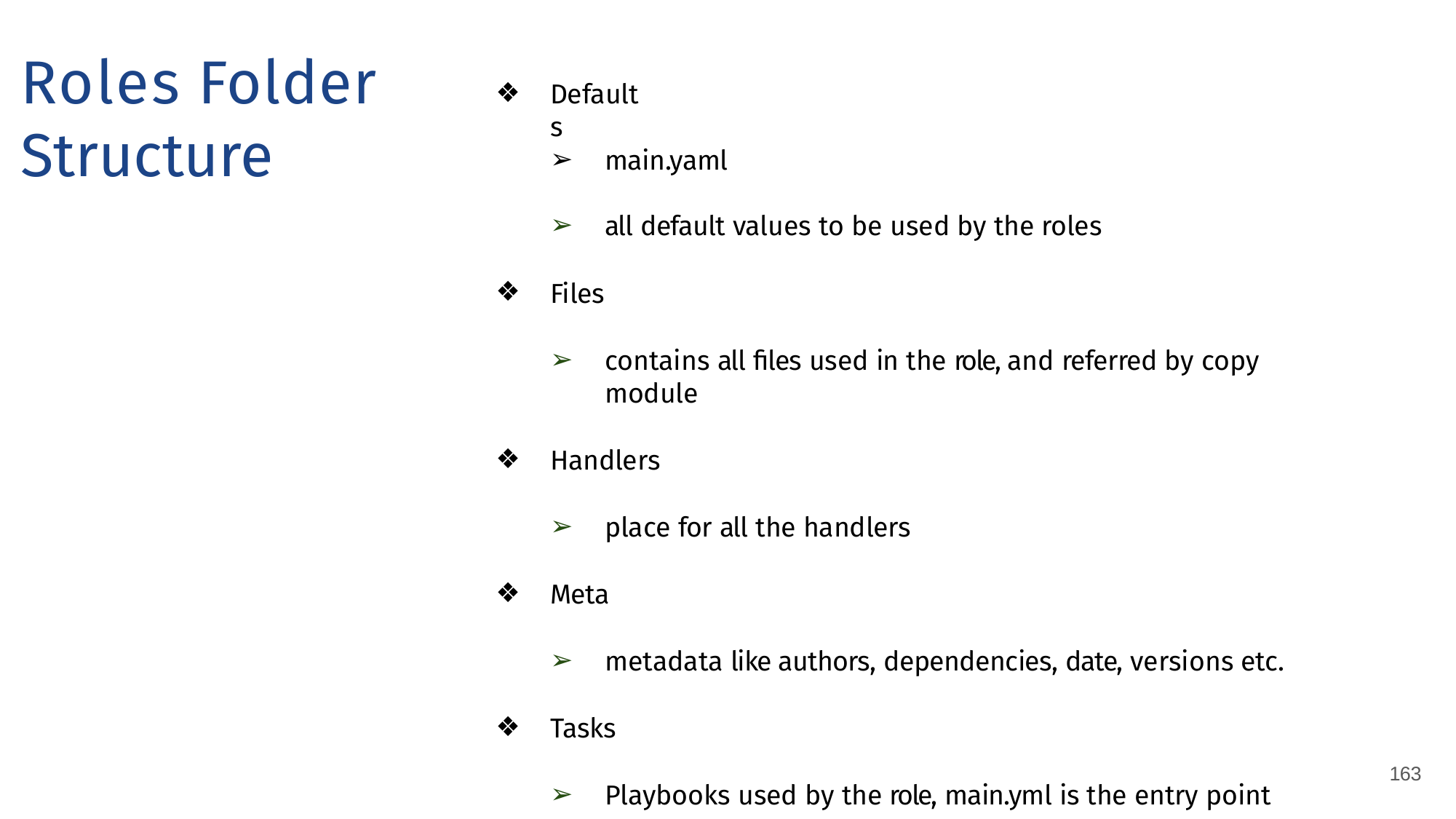

# Roles Folder Structure
Defaults
main.yaml
all default values to be used by the roles

Files

contains all files used in the role, and referred by copy module

Handlers

place for all the handlers

Meta

metadata like authors, dependencies, date, versions etc.

Tasks

Playbooks used by the role, main.yml is the entry point
163